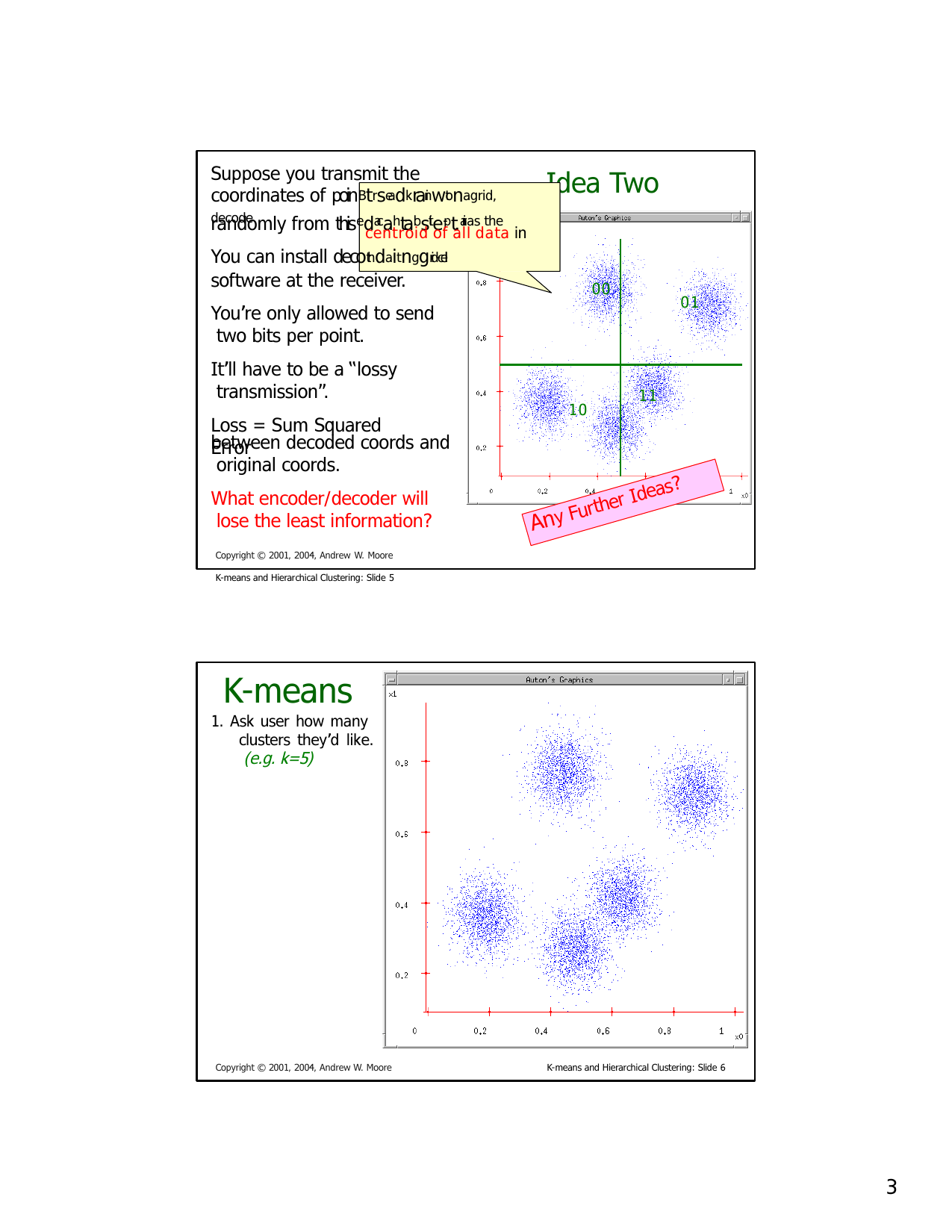

Suppose you transmit the
coordinates of poinBtrseadkrainwtona grid, decode
Idea Two

randomly from thisedacahtabsite-pt.air as the

centroid of all data in
You can install decothdaitnggrid-cell  software at the receiver.
You’re only allowed to send  two bits per point.
It’ll have to be a “lossy  transmission”.
Loss = Sum Squared Error

00
01

11
10
between decoded coords and  original coords.
What encoder/decoder will  lose the least information?
Copyright © 2001, 2004, Andrew W. Moore	K-means and Hierarchical Clustering: Slide 5

Any Further Ideas?

K-means
1. Ask user how many  clusters they’d like.  (e.g. k=5)

Copyright © 2001, 2004, Andrew W. Moore
K-means and Hierarchical Clustering: Slide 6
3